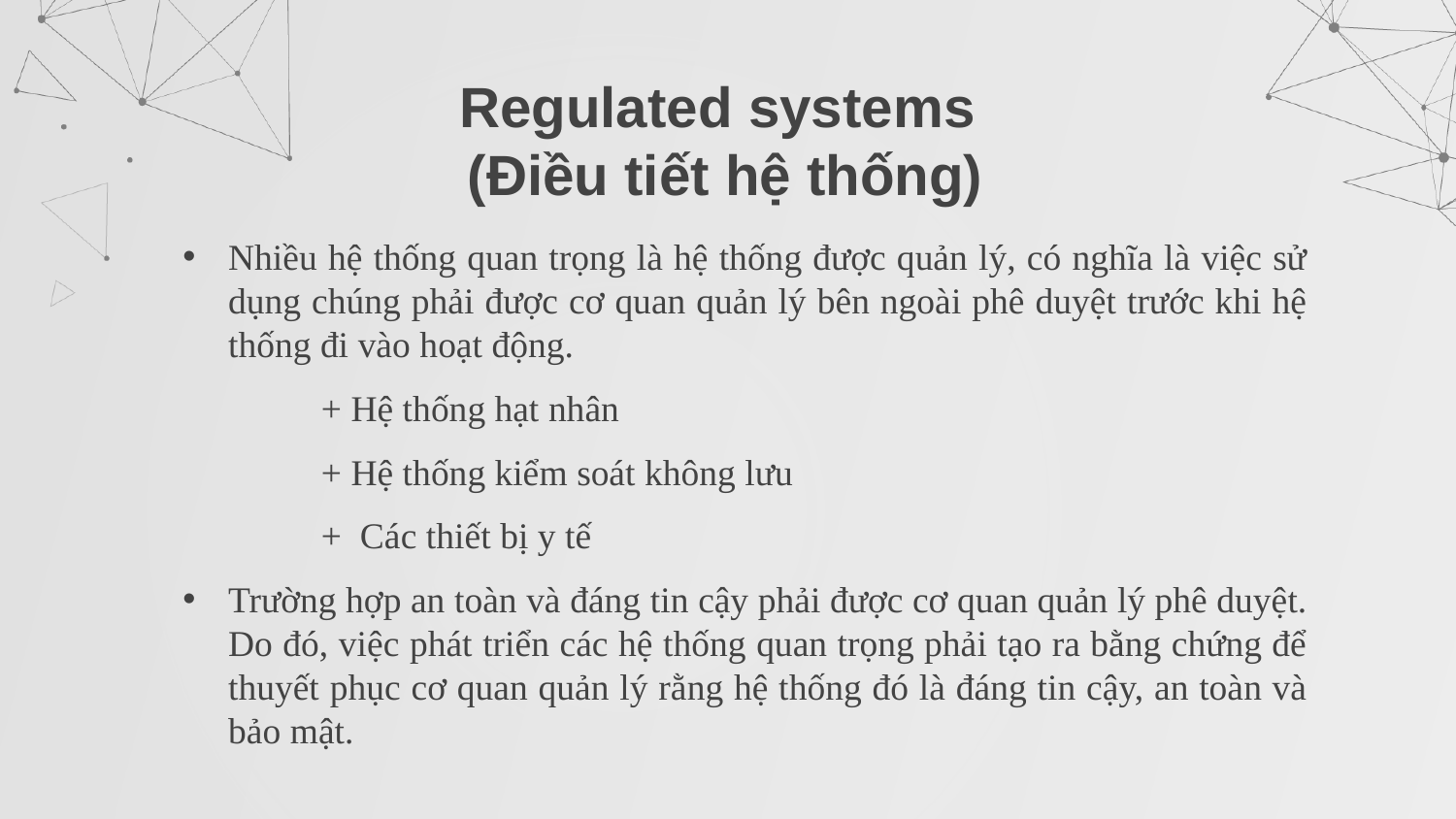

Regulated systems
(Điều tiết hệ thống)
Nhiều hệ thống quan trọng là hệ thống được quản lý, có nghĩa là việc sử dụng chúng phải được cơ quan quản lý bên ngoài phê duyệt trước khi hệ thống đi vào hoạt động.
               + Hệ thống hạt nhân
               + Hệ thống kiểm soát không lưu
               +  Các thiết bị y tế
Trường hợp an toàn và đáng tin cậy phải được cơ quan quản lý phê duyệt. Do đó, việc phát triển các hệ thống quan trọng phải tạo ra bằng chứng để thuyết phục cơ quan quản lý rằng hệ thống đó là đáng tin cậy, an toàn và bảo mật.